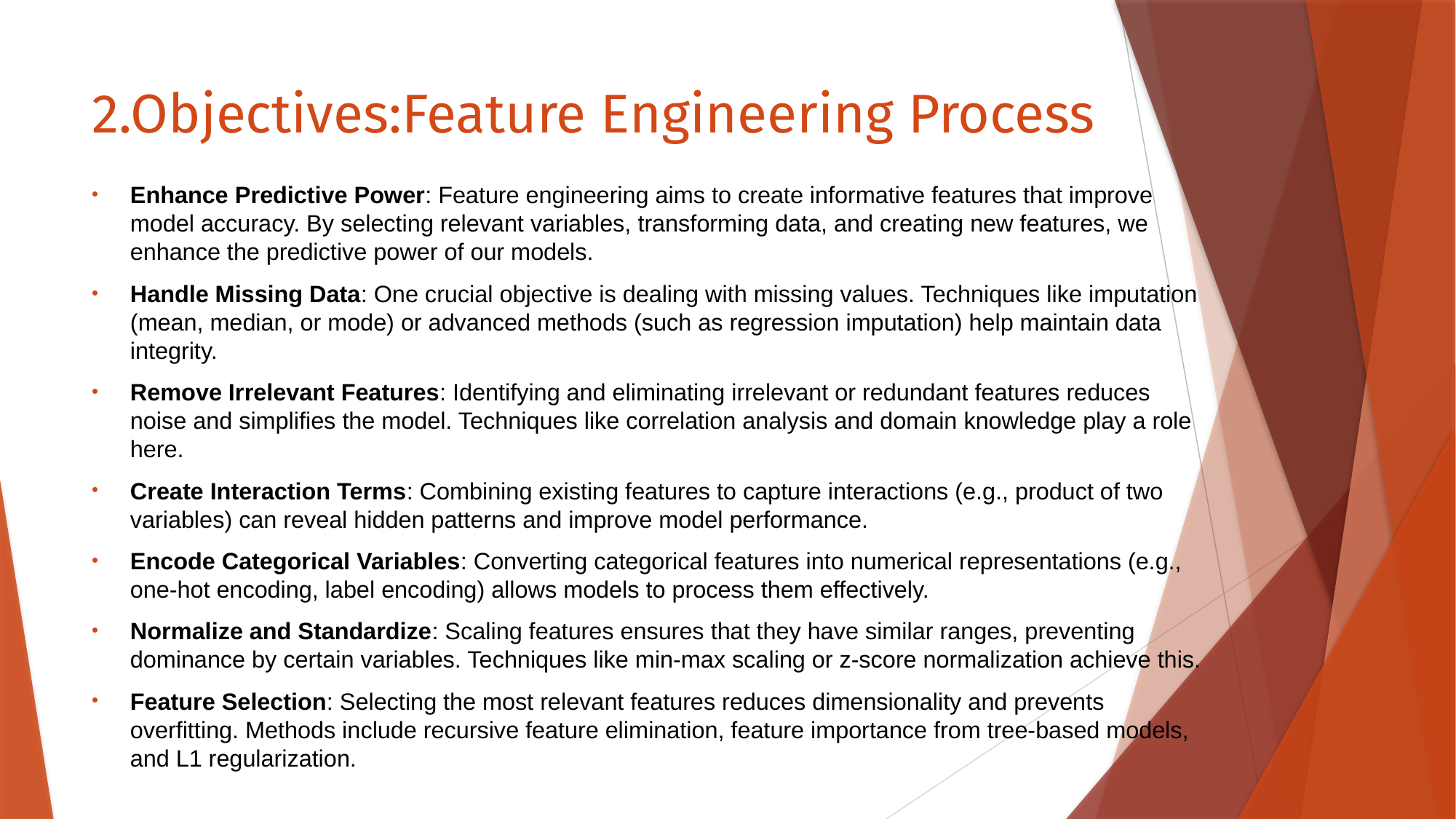

# 2.Objectives:Feature Engineering Process
Enhance Predictive Power: Feature engineering aims to create informative features that improve model accuracy. By selecting relevant variables, transforming data, and creating new features, we enhance the predictive power of our models.
Handle Missing Data: One crucial objective is dealing with missing values. Techniques like imputation (mean, median, or mode) or advanced methods (such as regression imputation) help maintain data integrity.
Remove Irrelevant Features: Identifying and eliminating irrelevant or redundant features reduces noise and simplifies the model. Techniques like correlation analysis and domain knowledge play a role here.
Create Interaction Terms: Combining existing features to capture interactions (e.g., product of two variables) can reveal hidden patterns and improve model performance.
Encode Categorical Variables: Converting categorical features into numerical representations (e.g., one-hot encoding, label encoding) allows models to process them effectively.
Normalize and Standardize: Scaling features ensures that they have similar ranges, preventing dominance by certain variables. Techniques like min-max scaling or z-score normalization achieve this.
Feature Selection: Selecting the most relevant features reduces dimensionality and prevents overfitting. Methods include recursive feature elimination, feature importance from tree-based models, and L1 regularization.